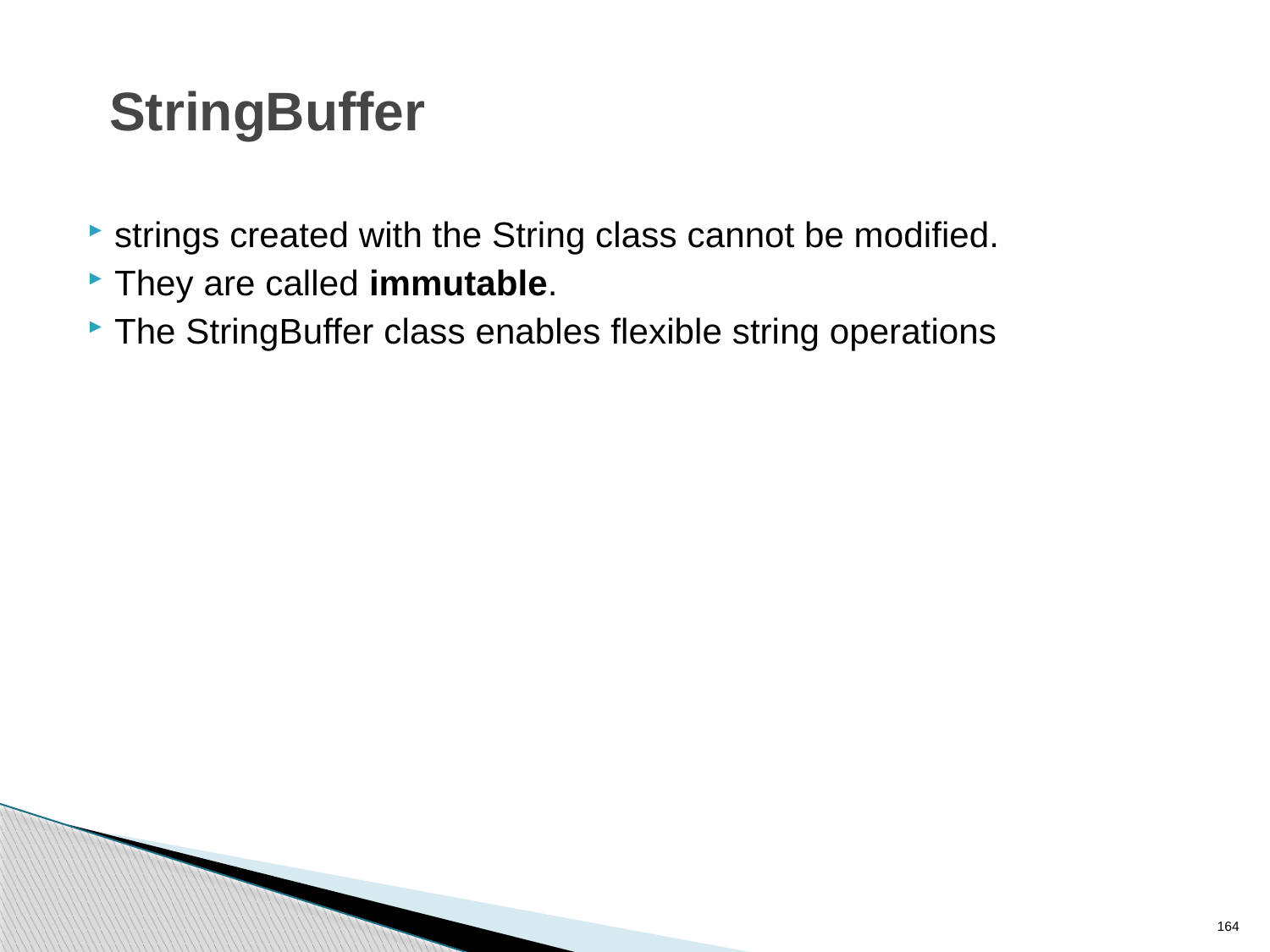

# StringBuffer
strings created with the String class cannot be modified.
They are called immutable.
The StringBuffer class enables flexible string operations
164